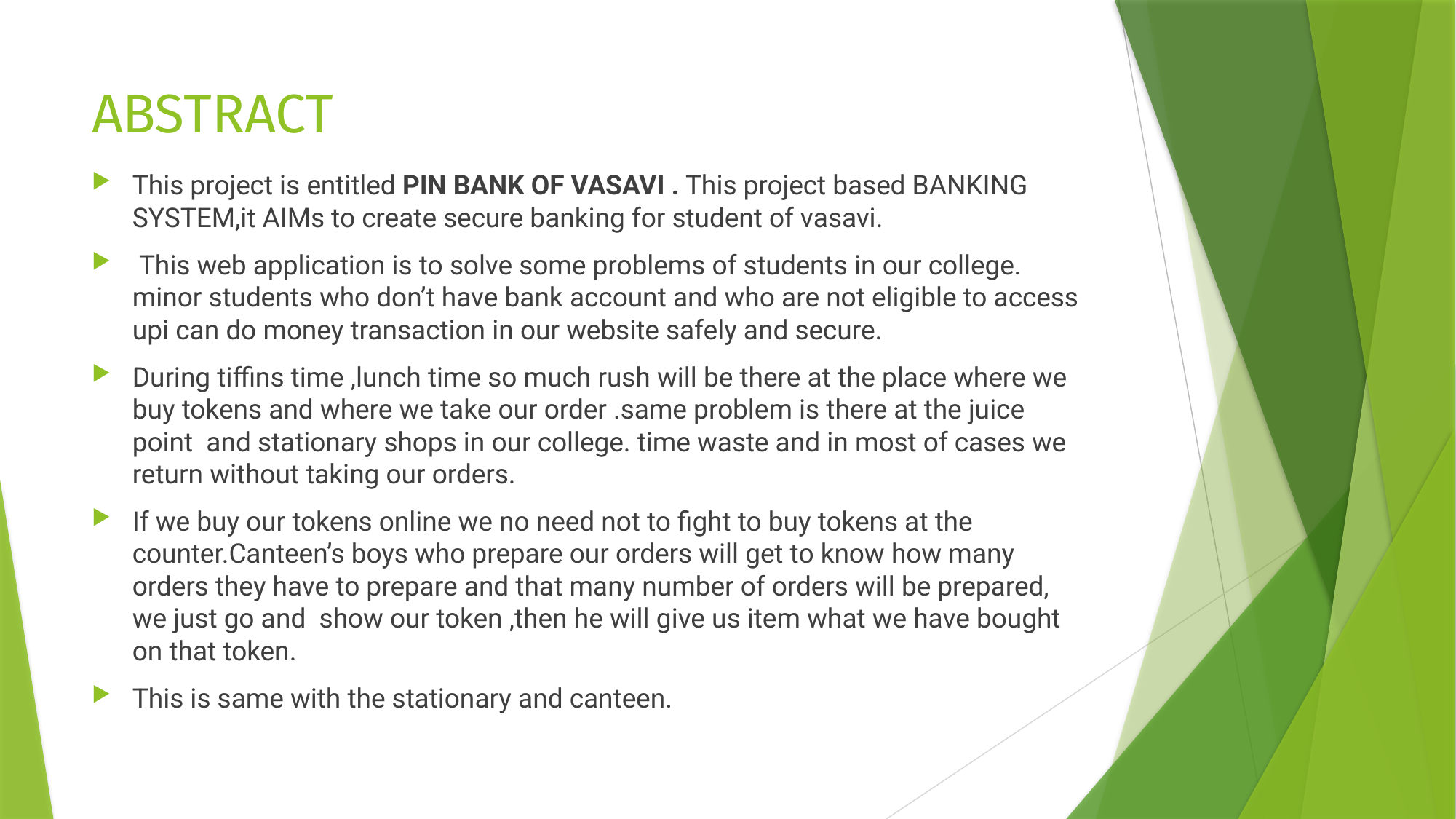

# ABSTRACT
This project is entitled PIN BANK OF VASAVI . This project based BANKING SYSTEM,it AIMs to create secure banking for student of vasavi.
 This web application is to solve some problems of students in our college. minor students who don’t have bank account and who are not eligible to access upi can do money transaction in our website safely and secure.
During tiffins time ,lunch time so much rush will be there at the place where we buy tokens and where we take our order .same problem is there at the juice   point  and stationary shops in our college. time waste and in most of cases we return without taking our orders.
If we buy our tokens online we no need not to fight to buy tokens at the counter.Canteen’s boys who prepare our orders will get to know how many orders they have to prepare and that many number of orders will be prepared,  we just go and  show our token ,then he will give us item what we have bought on that token.
This is same with the stationary and canteen.